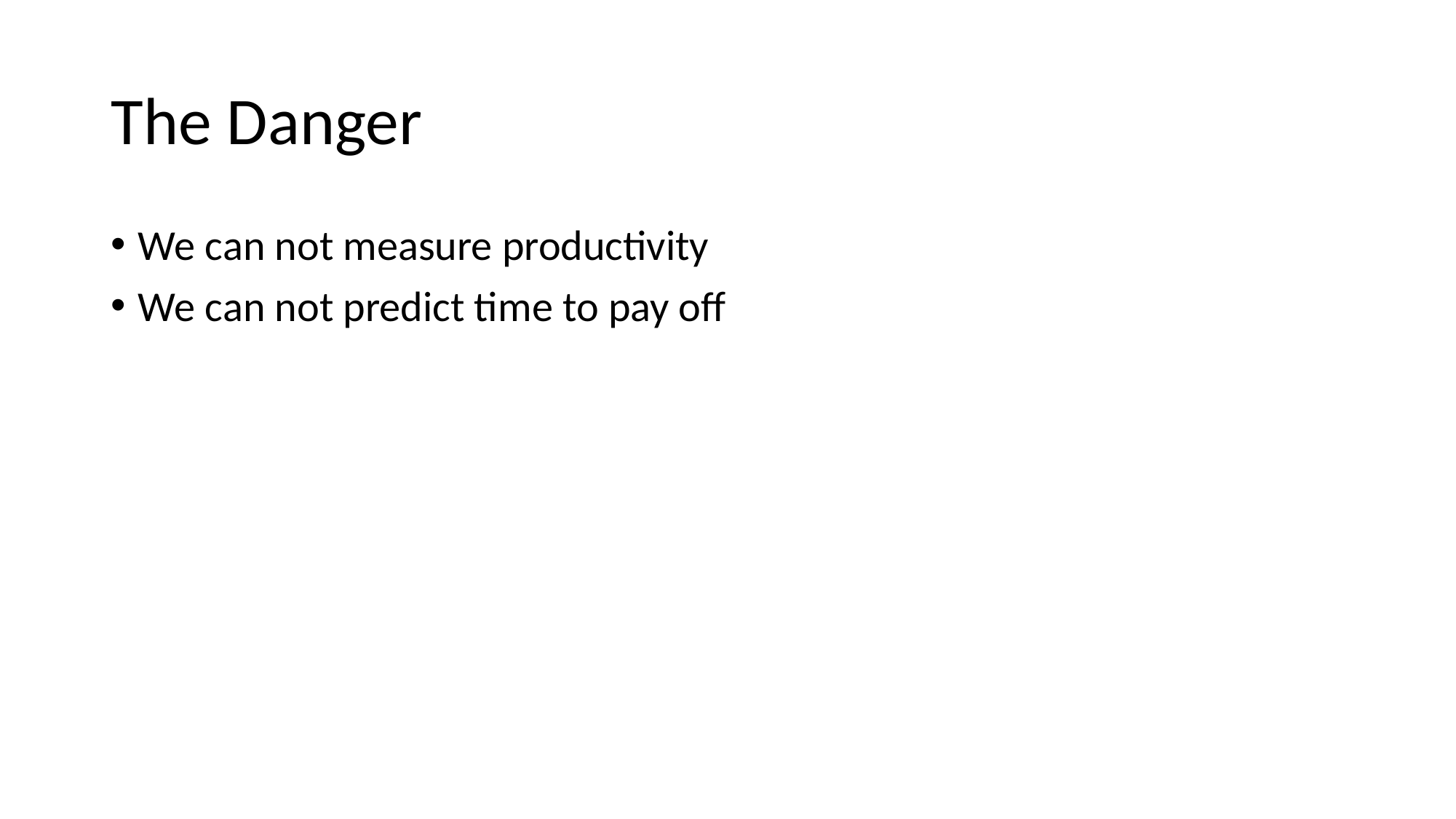

# The Danger
We can not measure productivity
We can not predict time to pay off